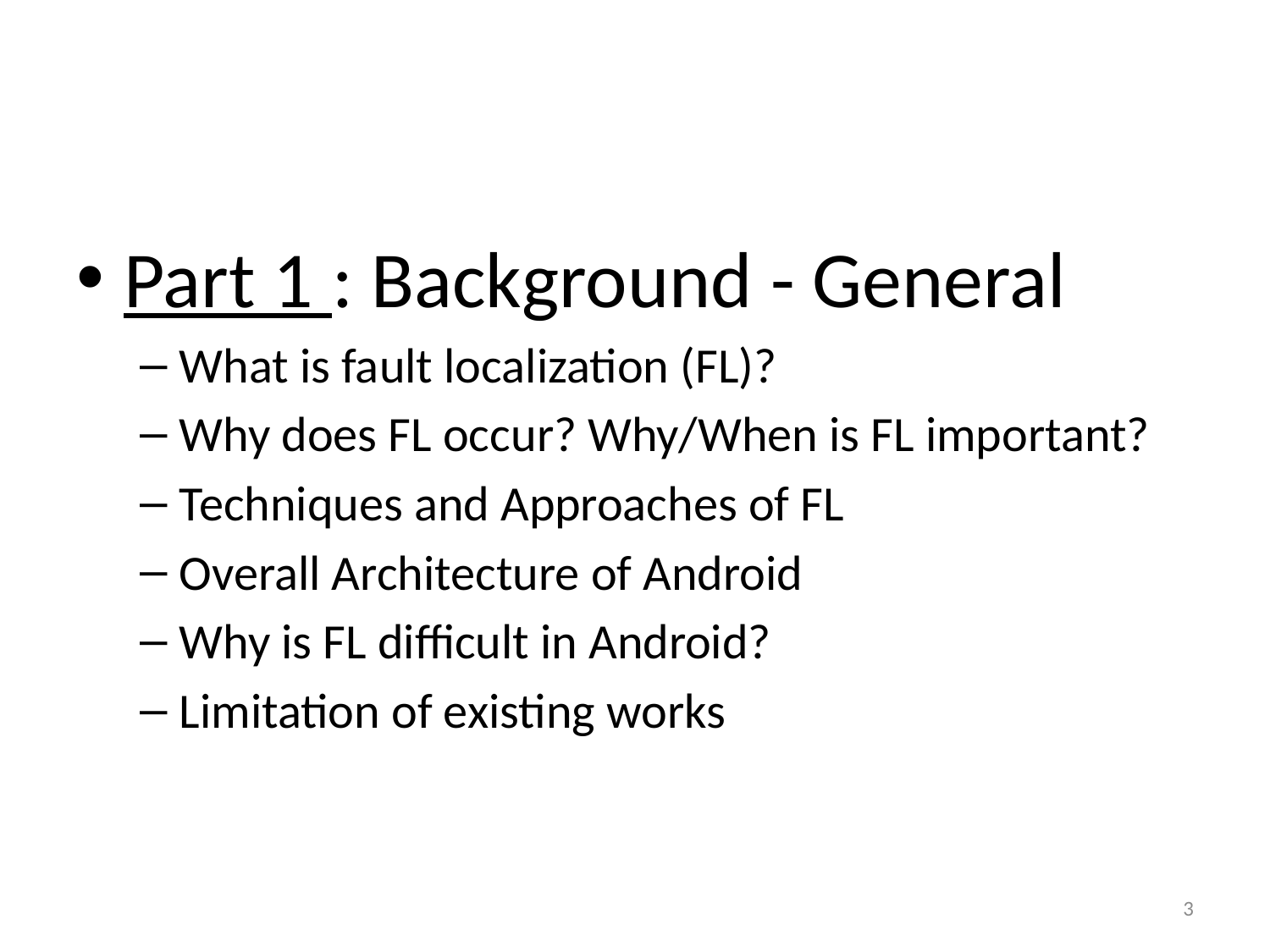

#
Part 1 : Background - General
What is fault localization (FL)?
Why does FL occur? Why/When is FL important?
Techniques and Approaches of FL
Overall Architecture of Android
Why is FL difficult in Android?
Limitation of existing works
3